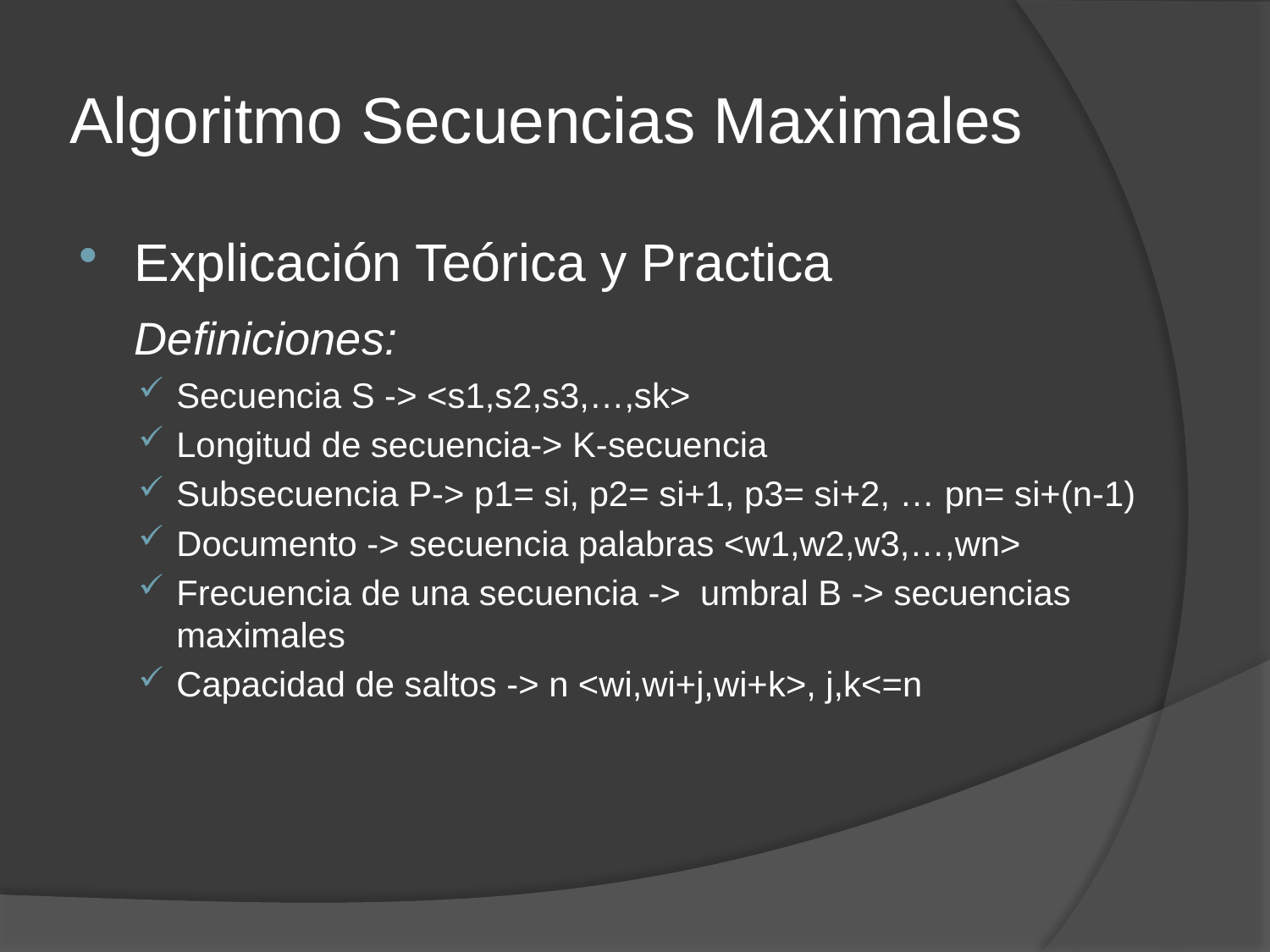

# Algoritmo Secuencias Maximales
Explicación Teórica y Practica
	Definiciones:
Secuencia S -> <s1,s2,s3,…,sk>
Longitud de secuencia-> K-secuencia
Subsecuencia P-> p1= si, p2= si+1, p3= si+2, … pn= si+(n-1)
Documento -> secuencia palabras <w1,w2,w3,…,wn>
Frecuencia de una secuencia ->  umbral B -> secuencias maximales
Capacidad de saltos -> n <wi,wi+j,wi+k>, j,k<=n